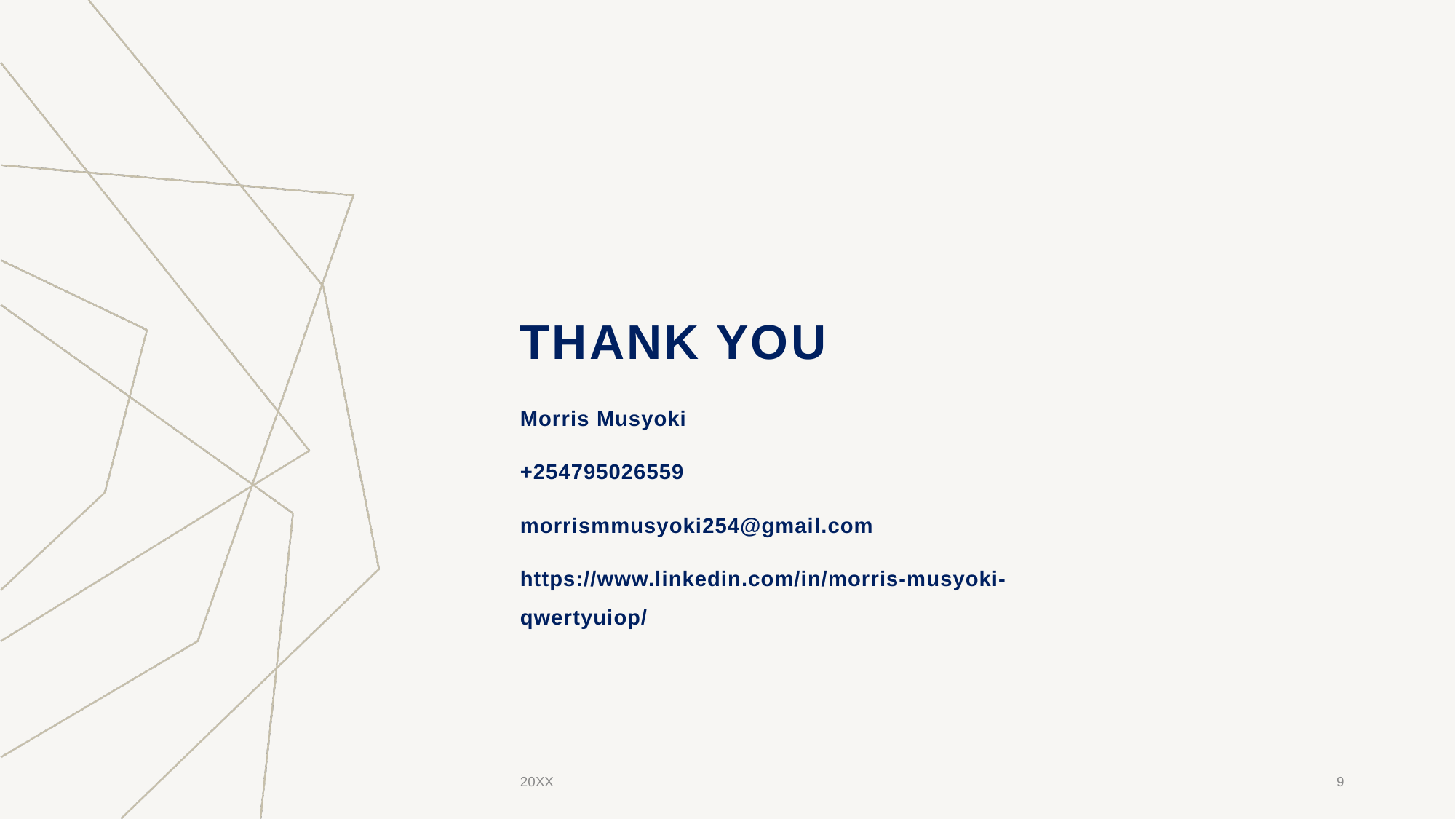

# THANK YOU
Morris Musyoki
+254795026559
morrismmusyoki254@gmail.com
https://www.linkedin.com/in/morris-musyoki-qwertyuiop/
20XX
9